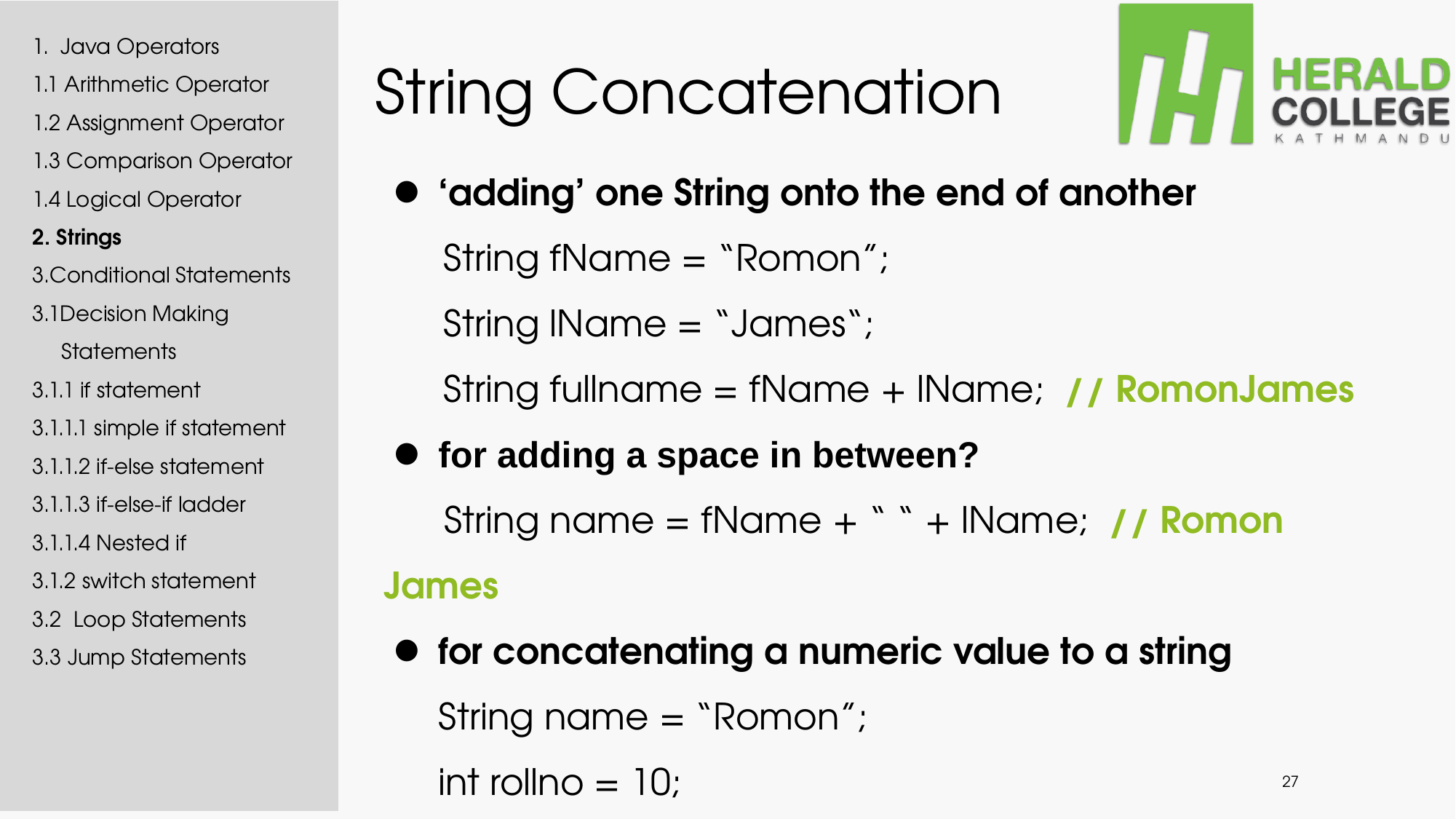

# String Concatenation

1.  Java Operators
1.1 Arithmetic Operator
1.2 Assignment Operator
1.3 Comparison Operator
1.4 Logical Operator
2. Strings
3.Conditional Statements
3.1Decision Making
     Statements
3.1.1 if statement
3.1.1.1 simple if statement
3.1.1.2 if-else statement
3.1.1.3 if-else-if ladder
3.1.1.4 Nested if
3.1.2 switch statement
3.2  Loop Statements
3.3 Jump Statements

‘adding’ one String onto the end of another
      String fName = “Romon”;
      String lName = “James“;
      String fullname = fName + lName;  // RomonJames
for adding a space in between?
       String name = fName + “ “ + lName;  // Romon James
for concatenating a numeric value to a string
String name = “Romon”;
int rollno = 10;
String concat = name + rollno;  // Romon10

27